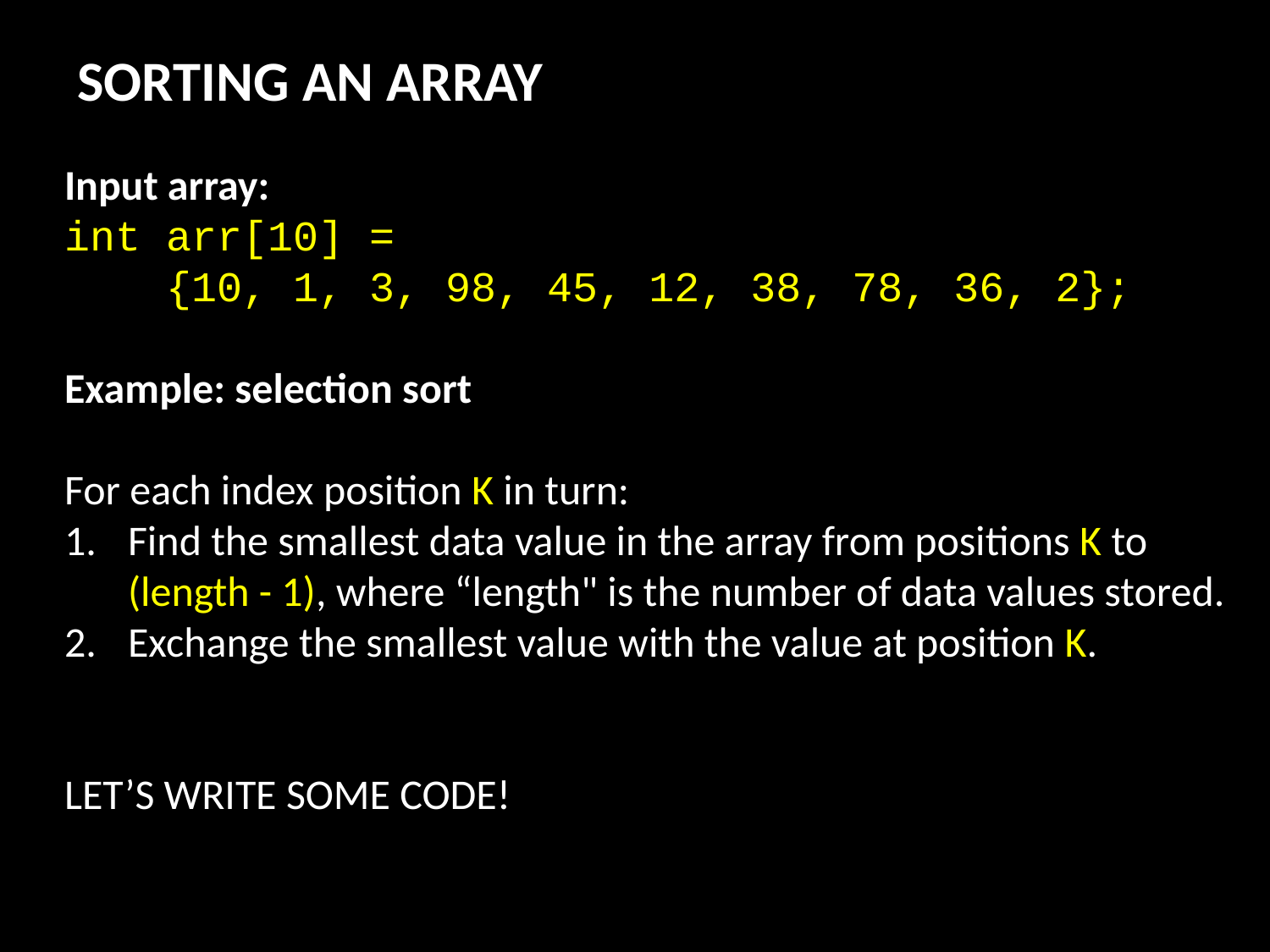

SORTING AN ARRAY
Input array:
int arr[10] =
    {10, 1, 3, 98, 45, 12, 38, 78, 36, 2};

Example: selection sort

For each index position K in turn:
Find the smallest data value in the array from positions K to (length - 1), where “length" is the number of data values stored.
Exchange the smallest value with the value at position K.

LET’S WRITE SOME CODE!